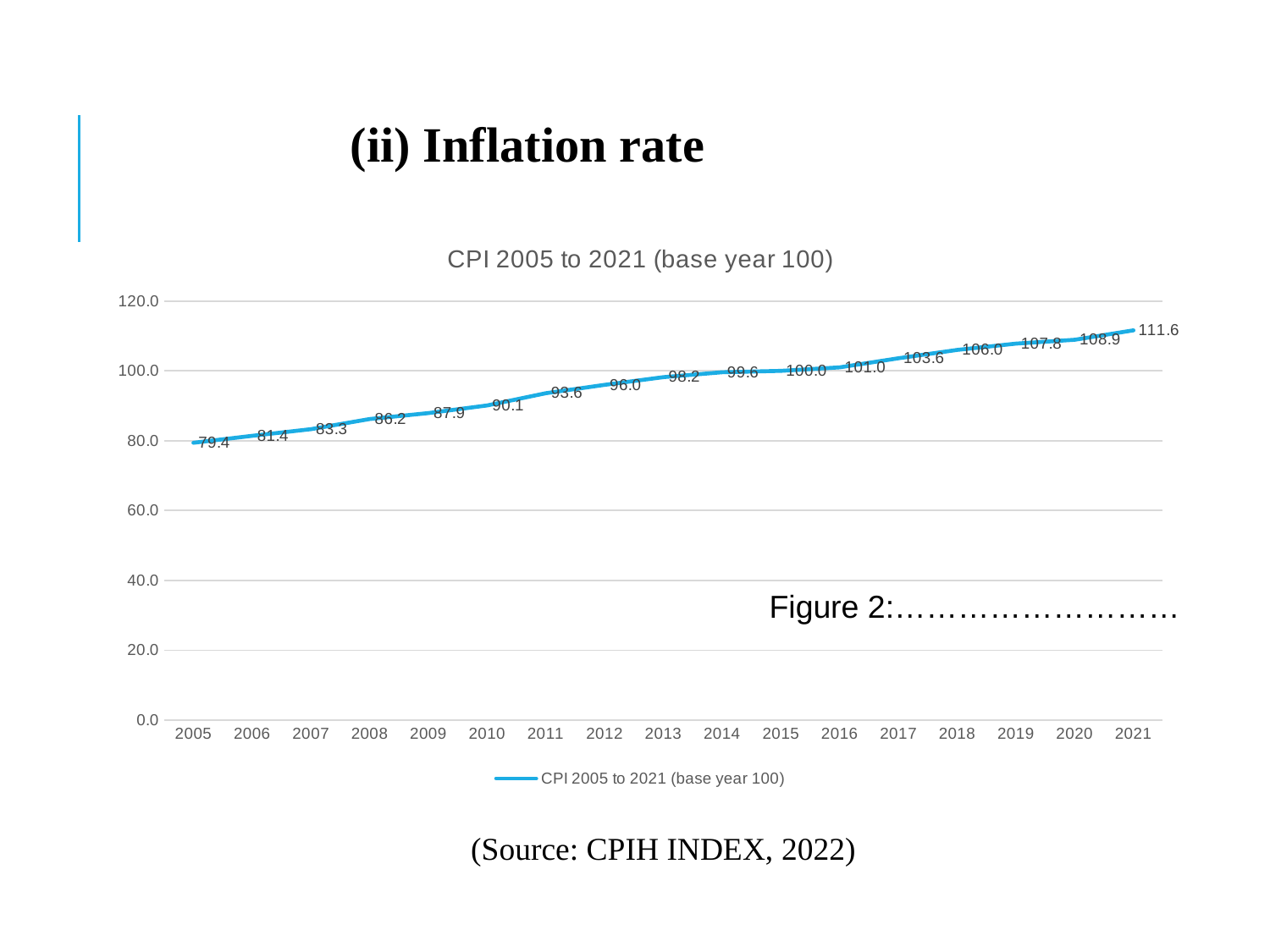

(ii) Inflation rate

### Chart: CPI 2005 to 2021 (base year 100)

| Category | CPI 2005 to 2021 (base year 100) |
|---|---|
| 2005 | 79.4 |
| 2006 | 81.4 |
| 2007 | 83.3 |
| 2008 | 86.2 |
| 2009 | 87.9 |
| 2010 | 90.1 |
| 2011 | 93.6 |
| 2012 | 96.0 |
| 2013 | 98.2 |
| 2014 | 99.6 |
| 2015 | 100.0 |
| 2016 | 101.0 |
| 2017 | 103.6 |
| 2018 | 106.0 |
| 2019 | 107.8 |
| 2020 | 108.9 |
| 2021 | 111.6 |
Figure 2:………………………
(Source: CPIH INDEX, 2022)